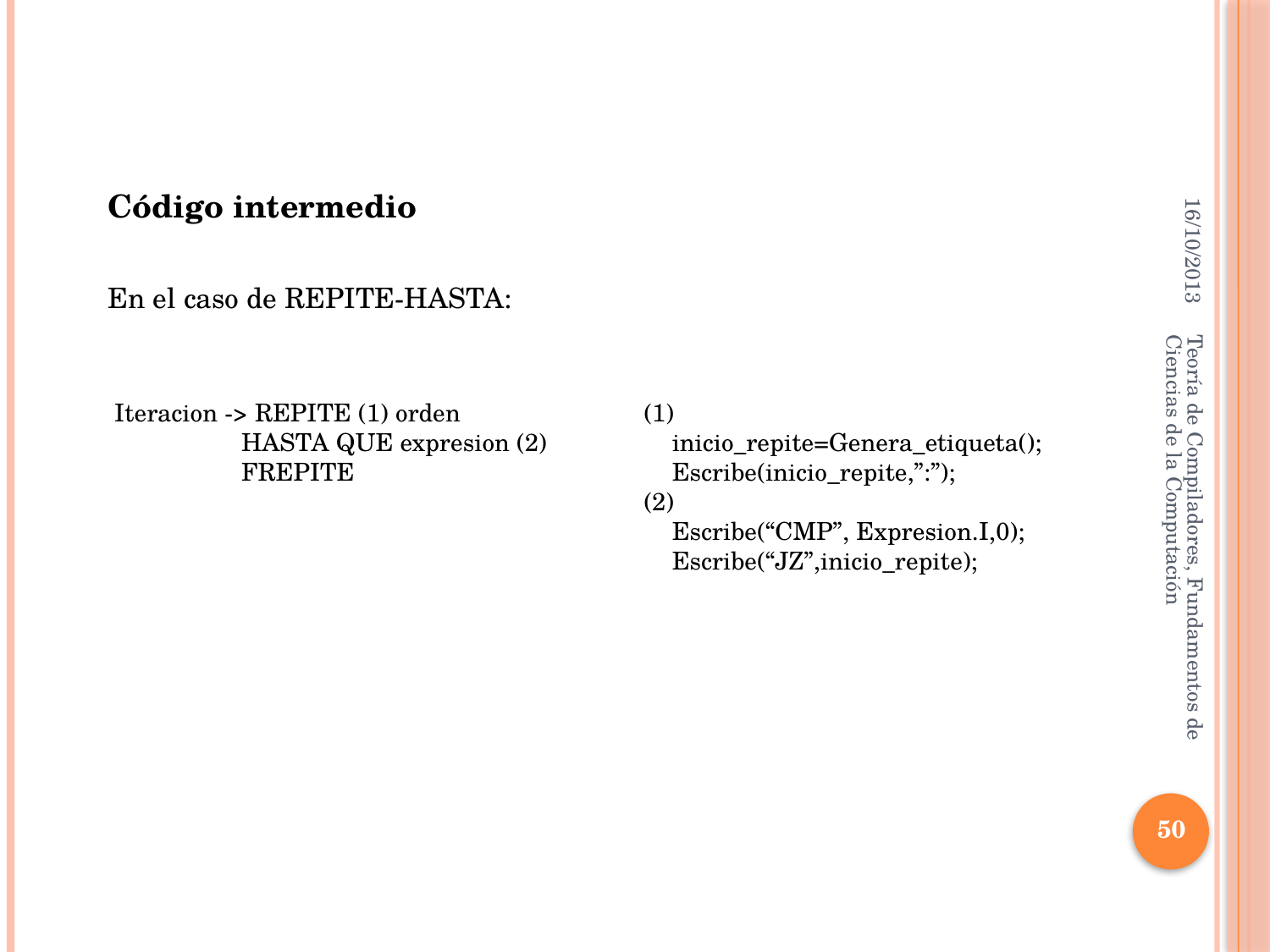

16/10/2013

Código intermedio

En el caso de REPITE-HASTA:
Iteracion -> REPITE (1) orden
	HASTA QUE expresion (2)
	FREPITE
(1)
    inicio_repite=Genera_etiqueta();
    Escribe(inicio_repite,”:”);
(2)
    Escribe(“CMP”, Expresion.I,0);
    Escribe(“JZ”,inicio_repite);
Teoría de Compiladores, Fundamentos de Ciencias de la Computación
50